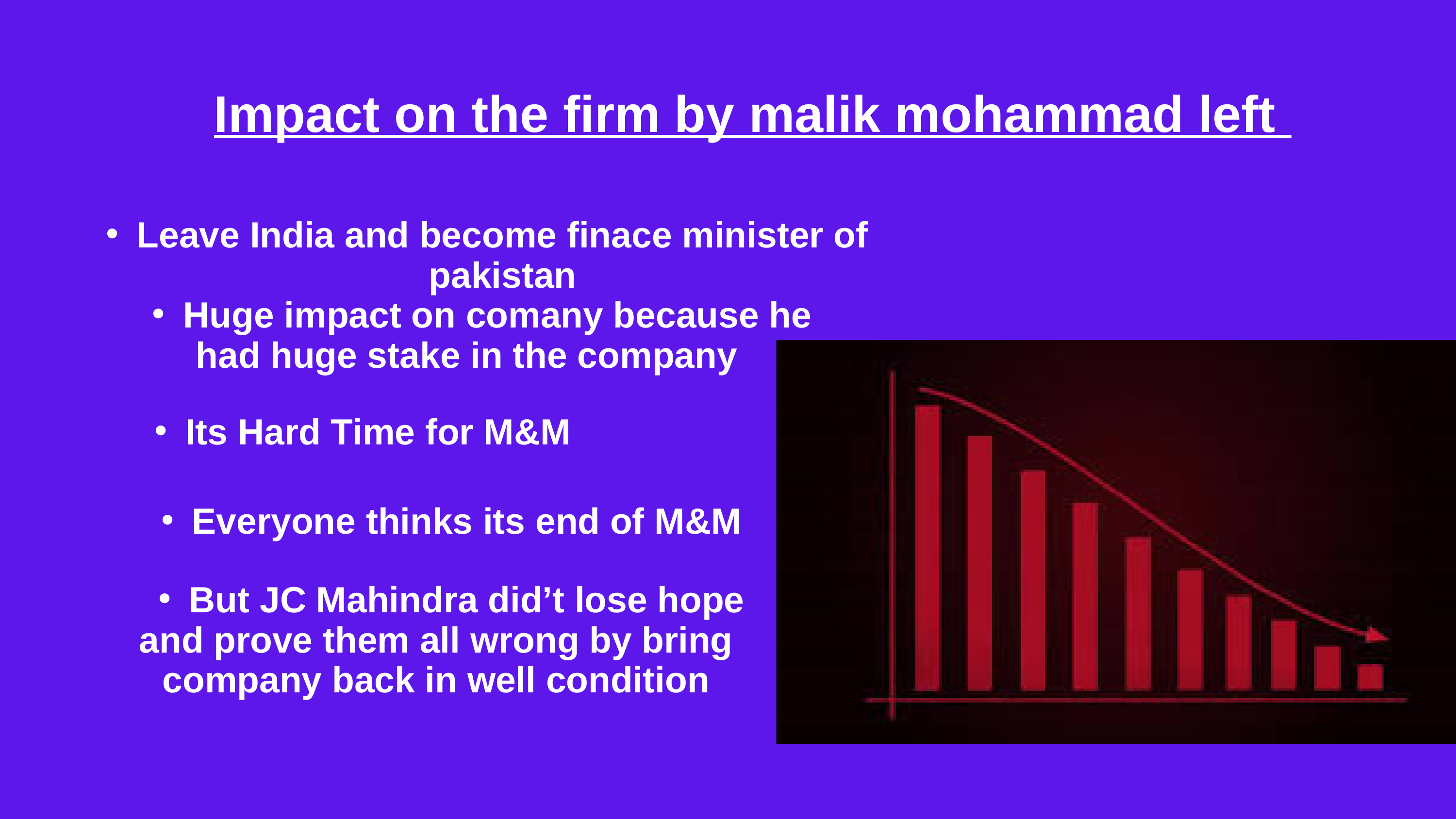

Impact on the firm by malik mohammad left
Leave India and become finace minister of pakistan
Huge impact on comany because he
had huge stake in the company

Its Hard Time for M&M
Everyone thinks its end of M&M
But JC Mahindra did’t lose hope
and prove them all wrong by bring
company back in well condition